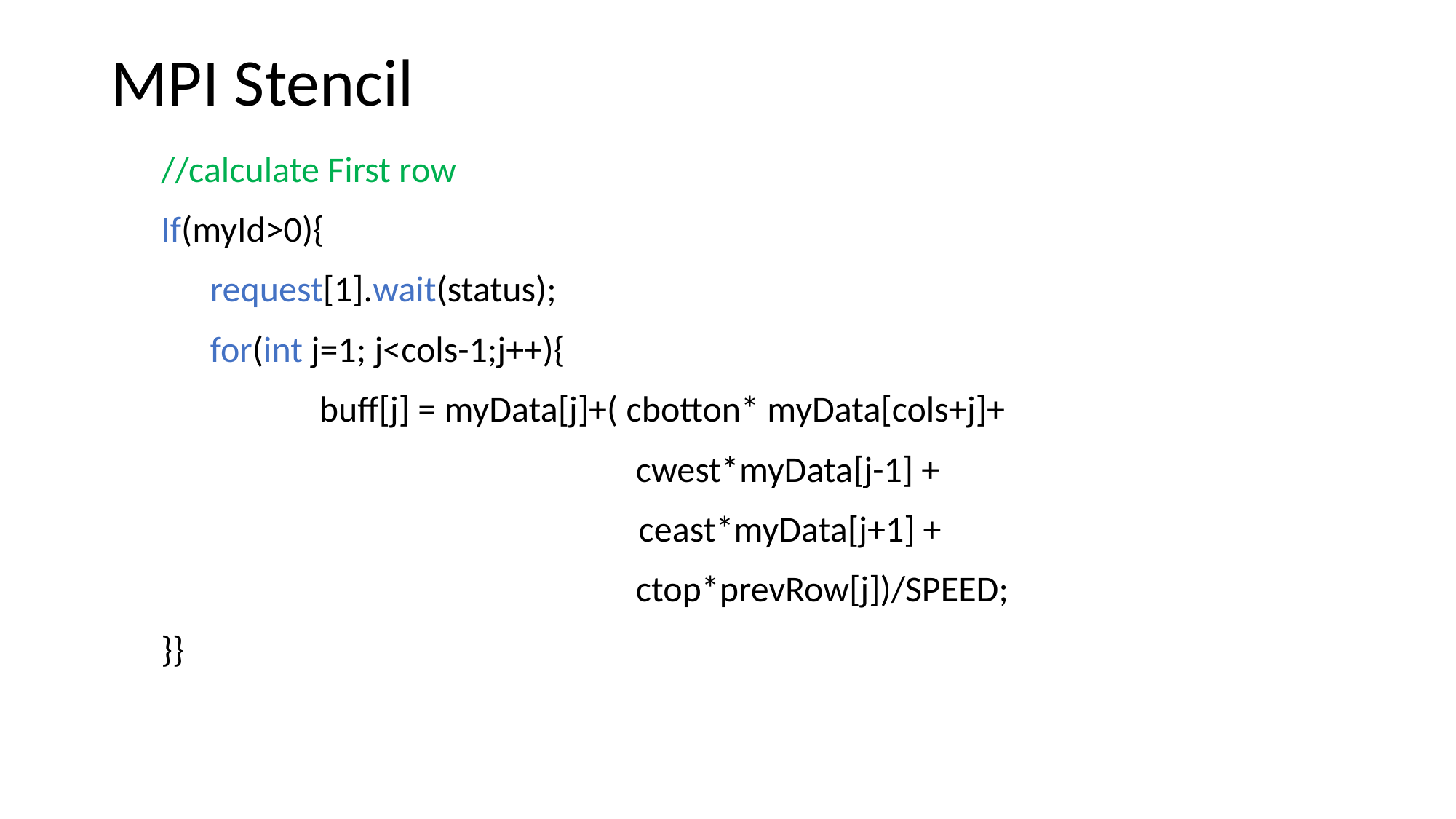

# MPI Stencil
//calculate First row
If(myId>0){
      request[1].wait(status);
      for(int j=1; j<cols-1;j++){
	      buff[j] = myData[j]+( cbotton* myData[cols+j]+
                                                          cwest*myData[j-1] +
	                                             ceast*myData[j+1] +
			                  ctop*prevRow[j])/SPEED;
}}